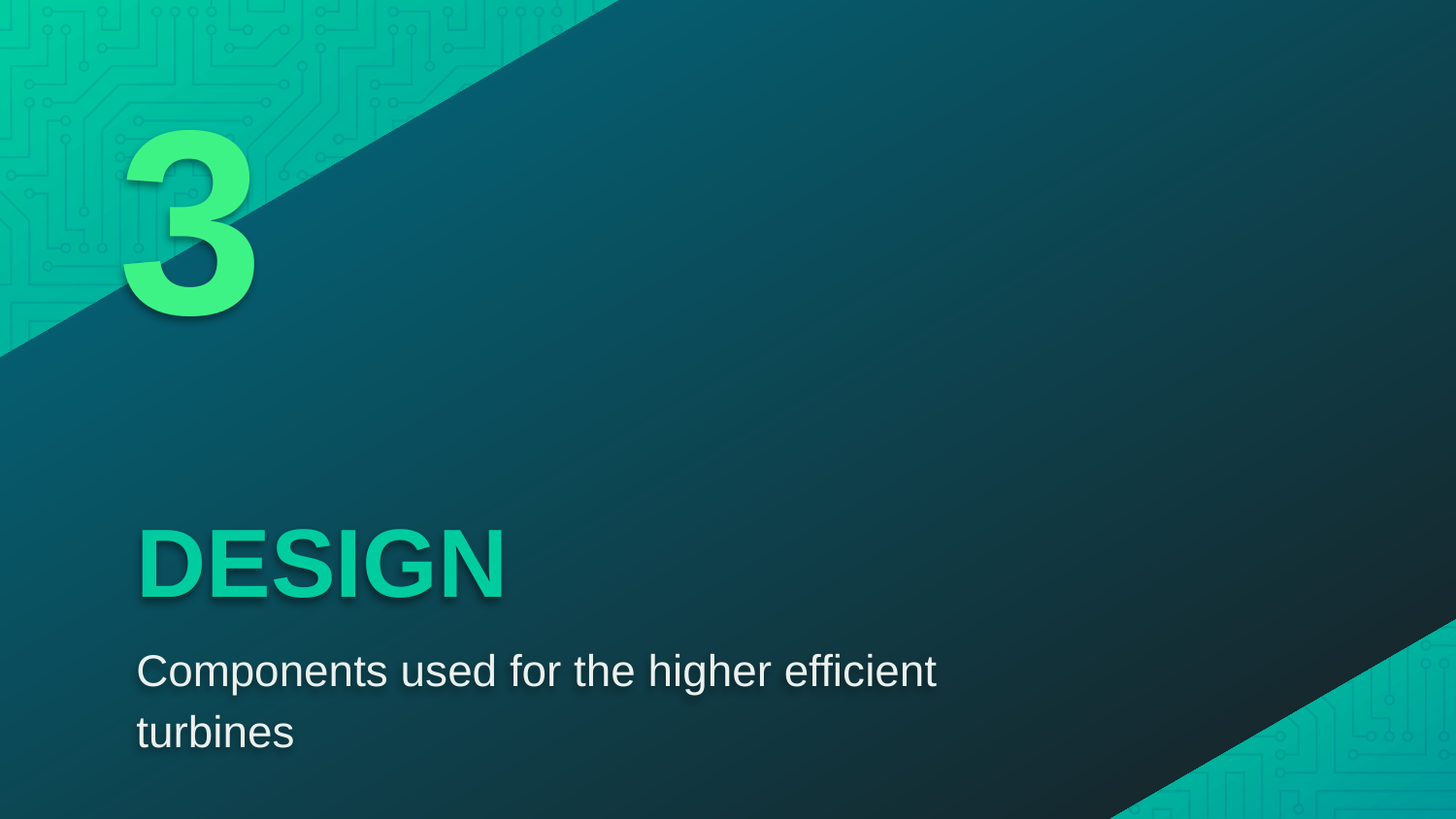

3
# DESIGN
Components used for the higher efficient turbines